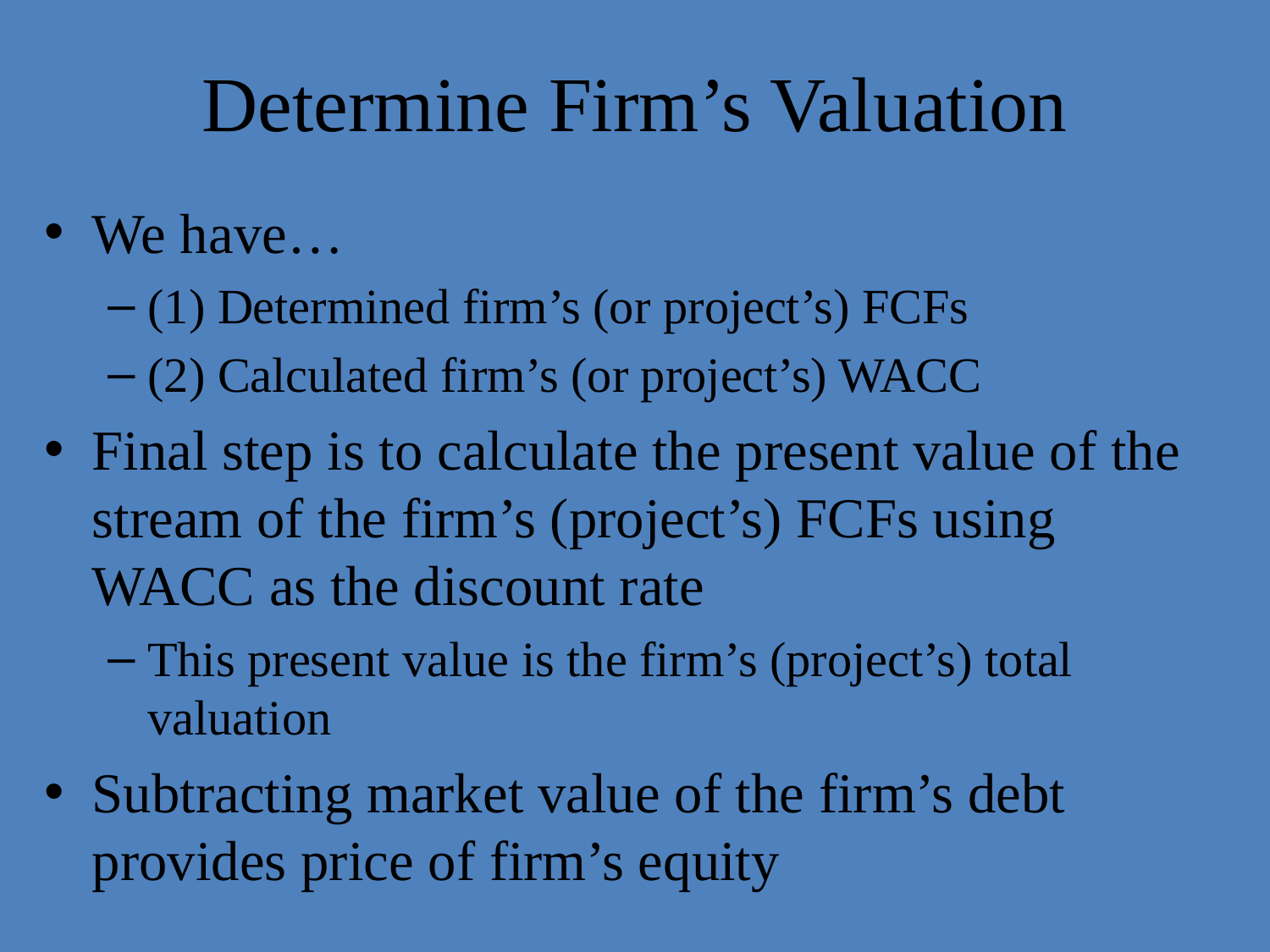

# Determine Firm’s Valuation
We have…
(1) Determined firm’s (or project’s) FCFs
(2) Calculated firm’s (or project’s) WACC
Final step is to calculate the present value of the stream of the firm’s (project’s) FCFs using WACC as the discount rate
This present value is the firm’s (project’s) total valuation
Subtracting market value of the firm’s debt provides price of firm’s equity